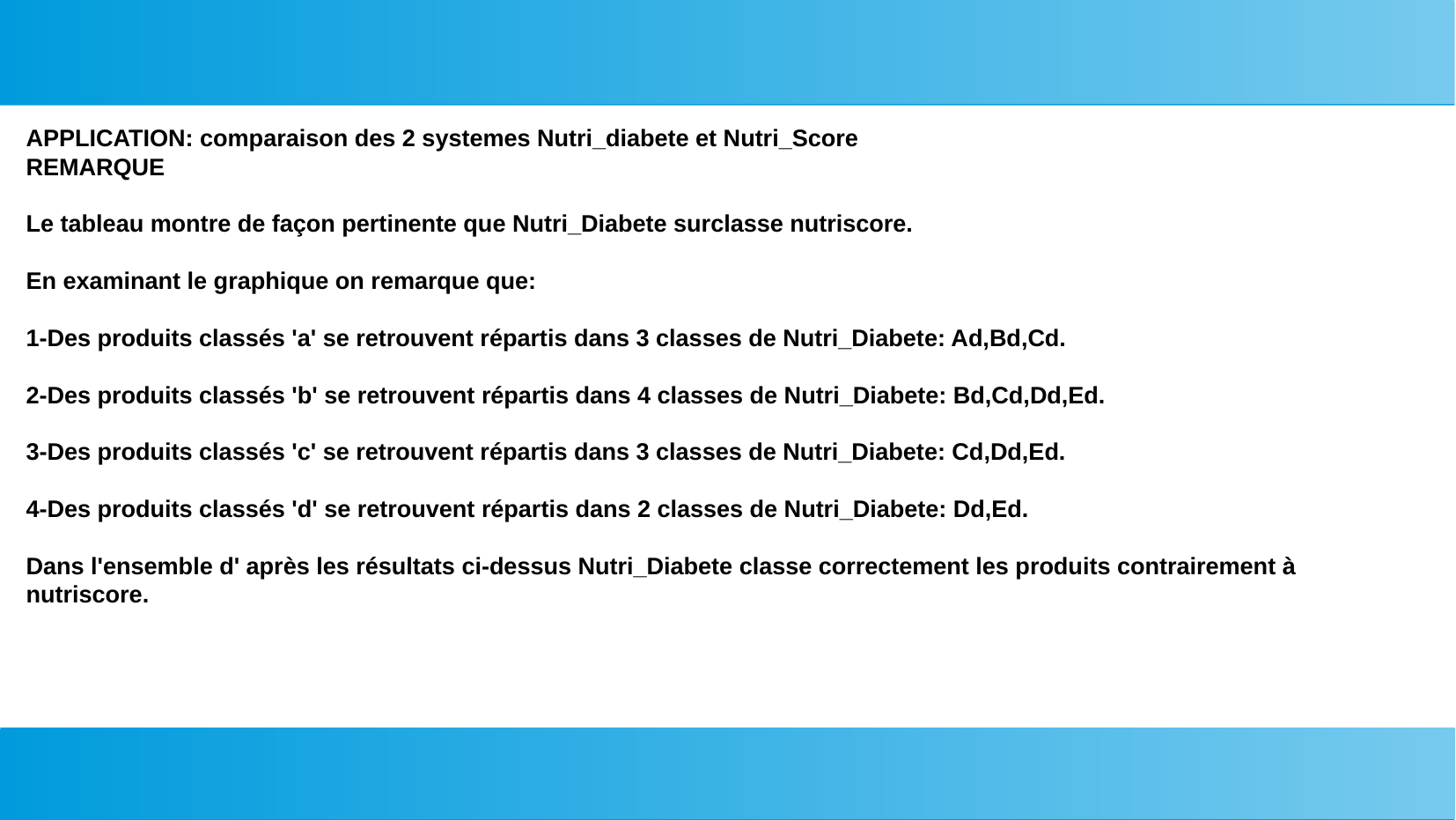

# APPLICATION: comparaison des 2 systemes Nutri_diabete et Nutri_Score
REMARQUE

Le tableau montre de façon pertinente que Nutri_Diabete surclasse nutriscore.

En examinant le graphique on remarque que:

1-Des produits classés 'a' se retrouvent répartis dans 3 classes de Nutri_Diabete: Ad,Bd,Cd.

2-Des produits classés 'b' se retrouvent répartis dans 4 classes de Nutri_Diabete: Bd,Cd,Dd,Ed.

3-Des produits classés 'c' se retrouvent répartis dans 3 classes de Nutri_Diabete: Cd,Dd,Ed.

4-Des produits classés 'd' se retrouvent répartis dans 2 classes de Nutri_Diabete: Dd,Ed.

Dans l'ensemble d' après les résultats ci-dessus Nutri_Diabete classe correctement les produits contrairement à nutriscore.